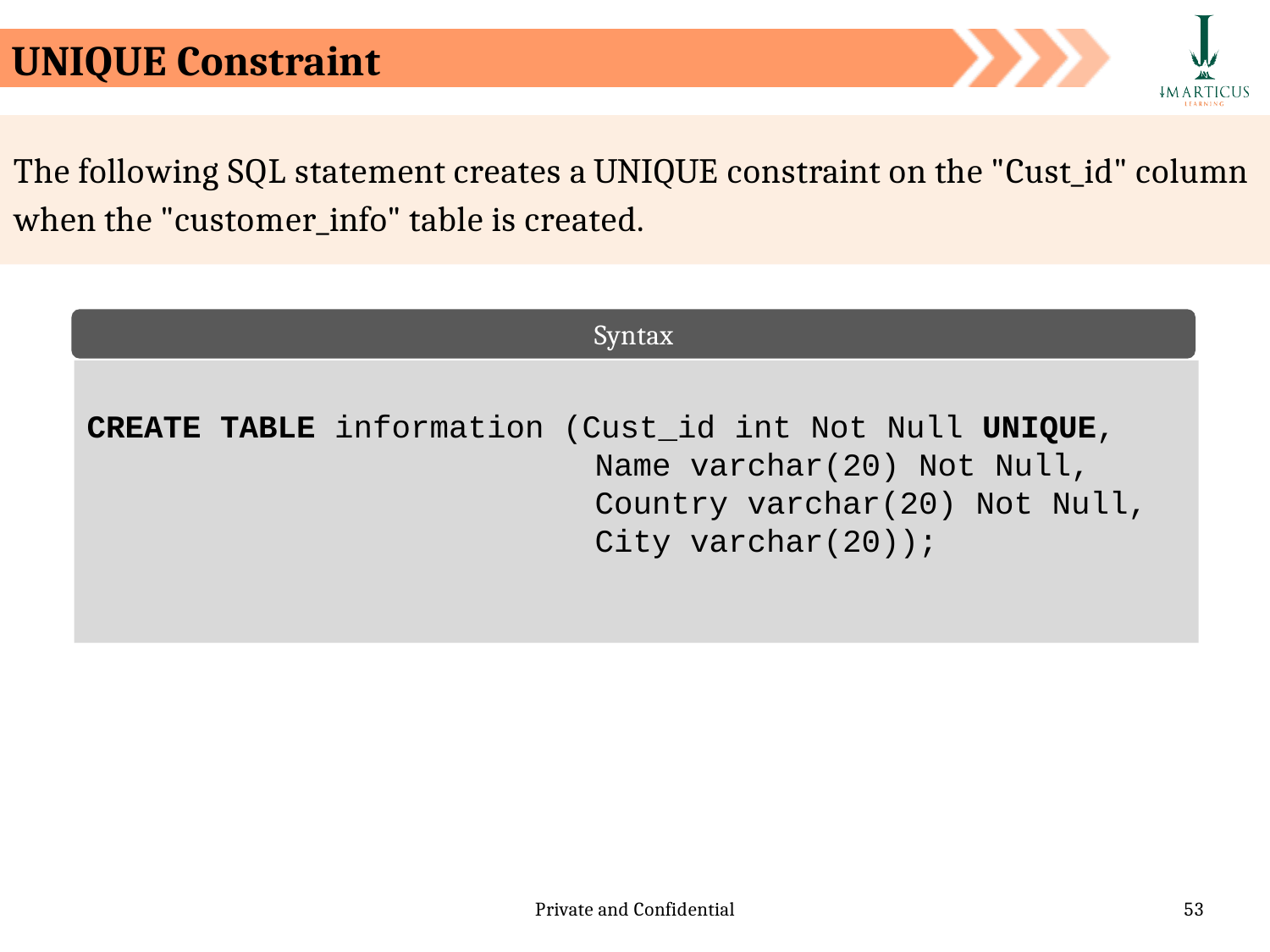

UNIQUE Constraint
The following SQL statement creates a UNIQUE constraint on the "Cust_id" column when the "customer_info" table is created.
Syntax
CREATE TABLE information (Cust_id int Not Null UNIQUE,
				Name varchar(20) Not Null,
				Country varchar(20) Not Null,
				City varchar(20));